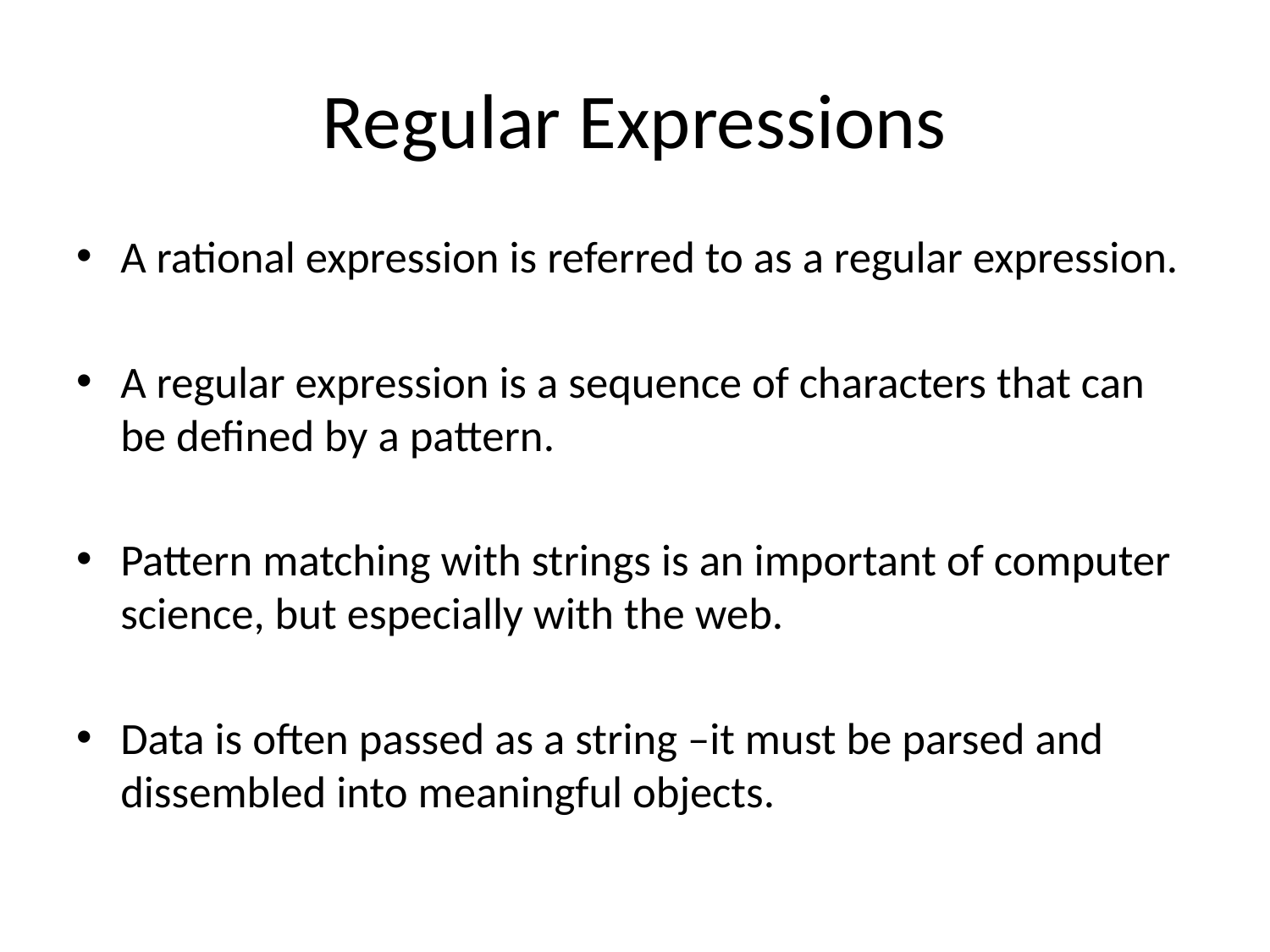

# Regular Expressions
A rational expression is referred to as a regular expression.

A regular expression is a sequence of characters that can be defined by a pattern.

Pattern matching with strings is an important of computer science, but especially with the web.

Data is often passed as a string –it must be parsed and dissembled into meaningful objects.